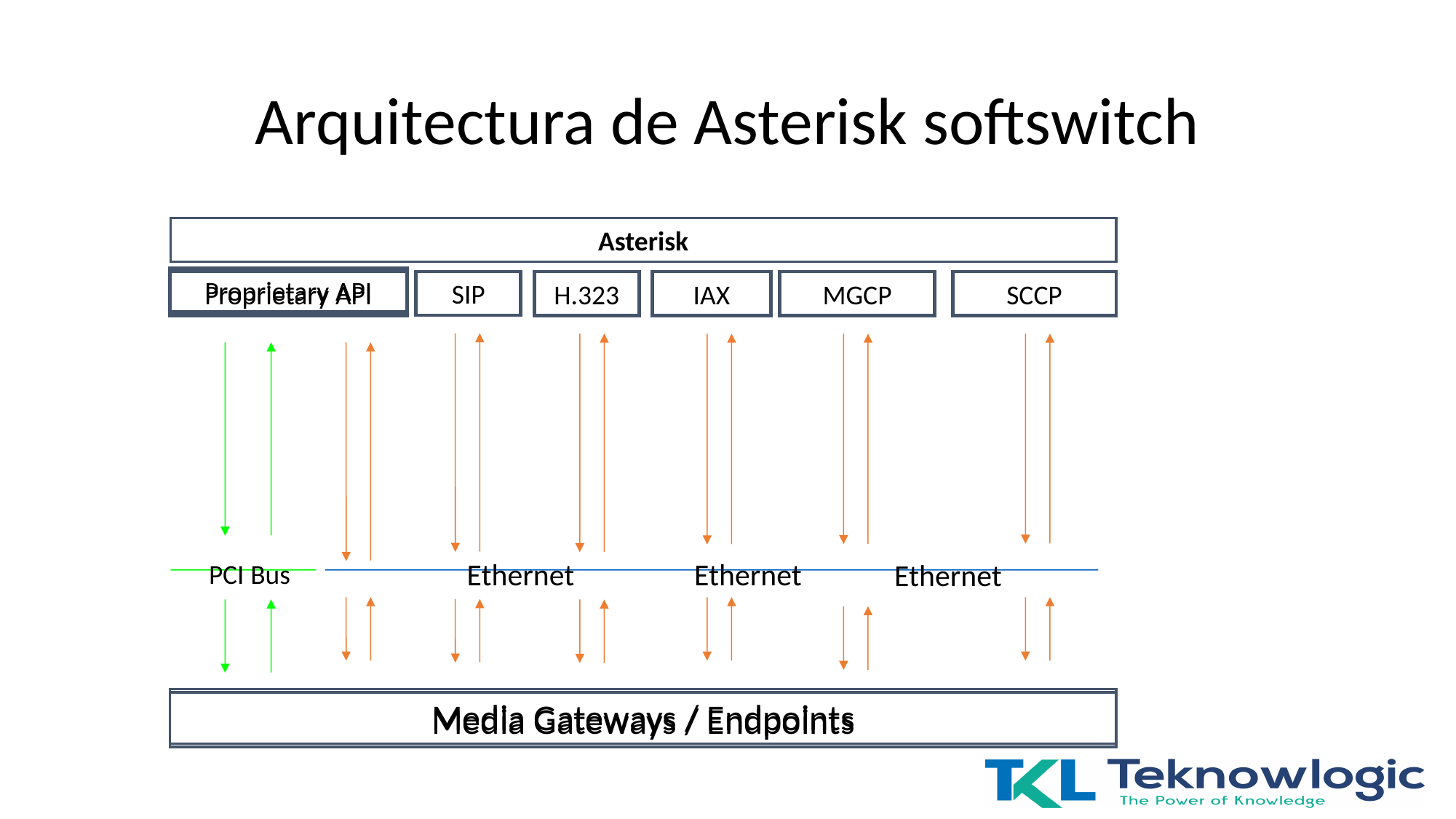

# Arquitectura de Asterisk softswitch

Asterisk
Proprietary API
SIP
Proprietary API
H.323
IAX
MGCP
SCCP

Ethernet
Ethernet
Ethernet
PCI Bus

Media Gateways / Endpoints
Media Gateways / Endpoints